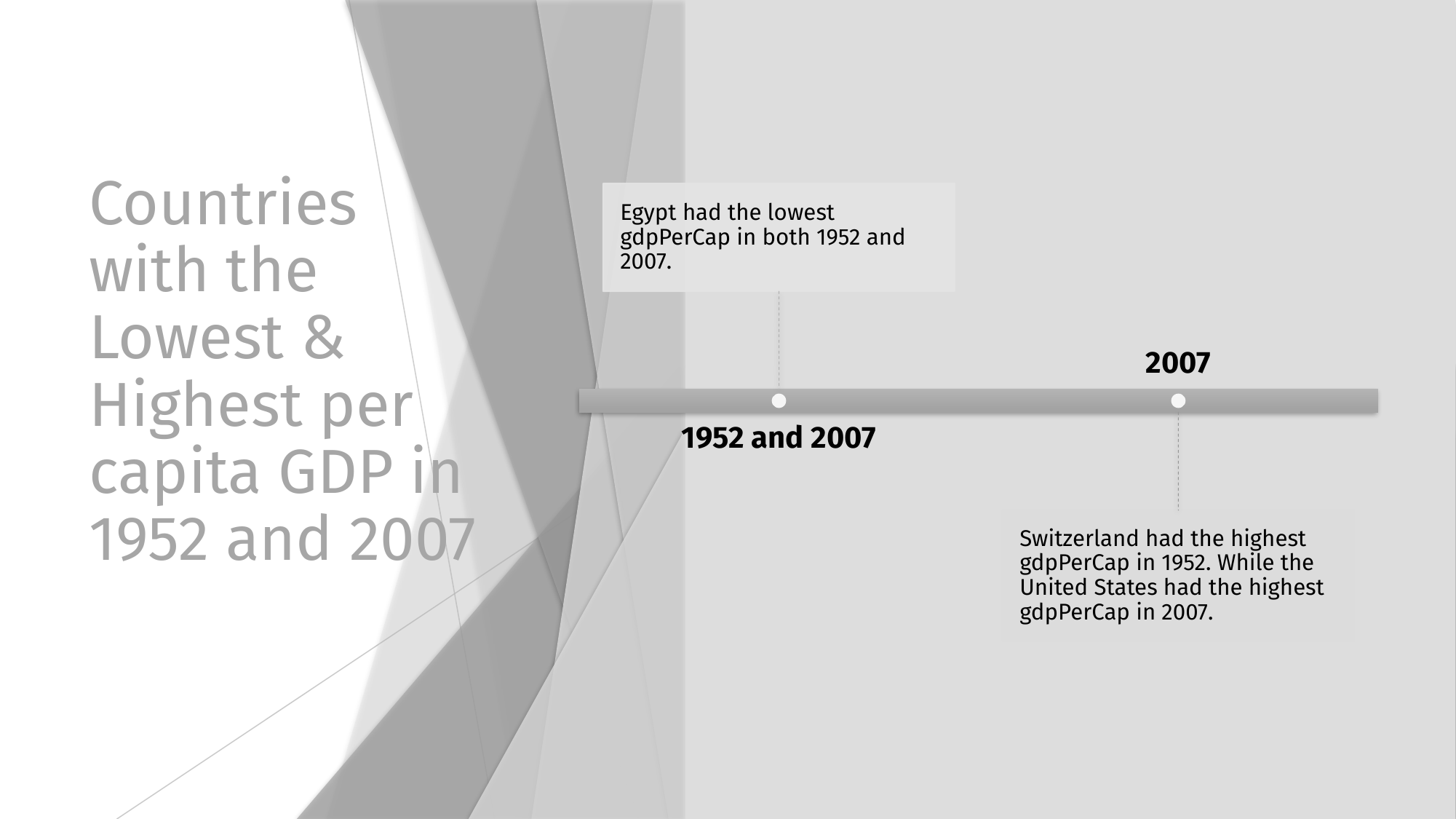

1952 and 2007
Egypt had the lowest gdpPerCap in both 1952 and 2007.
2007
Switzerland had the highest gdpPerCap in 1952. While the United States had the highest gdpPerCap in 2007.
# Countries with the Lowest & Highest per capita GDP in 1952 and 2007